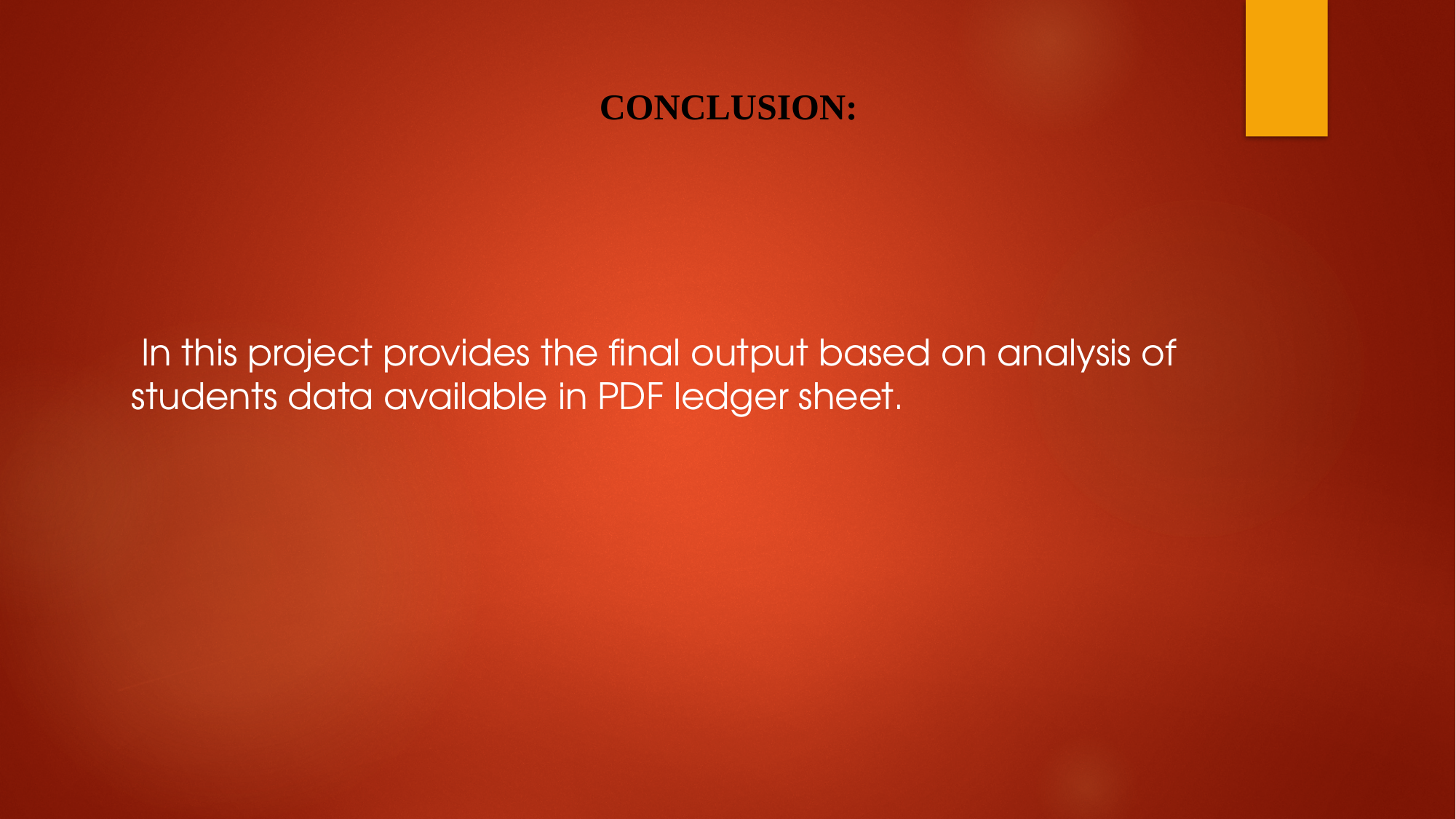

CONCLUSION:
 In this project provides the final output based on analysis of students data available in PDF ledger sheet.